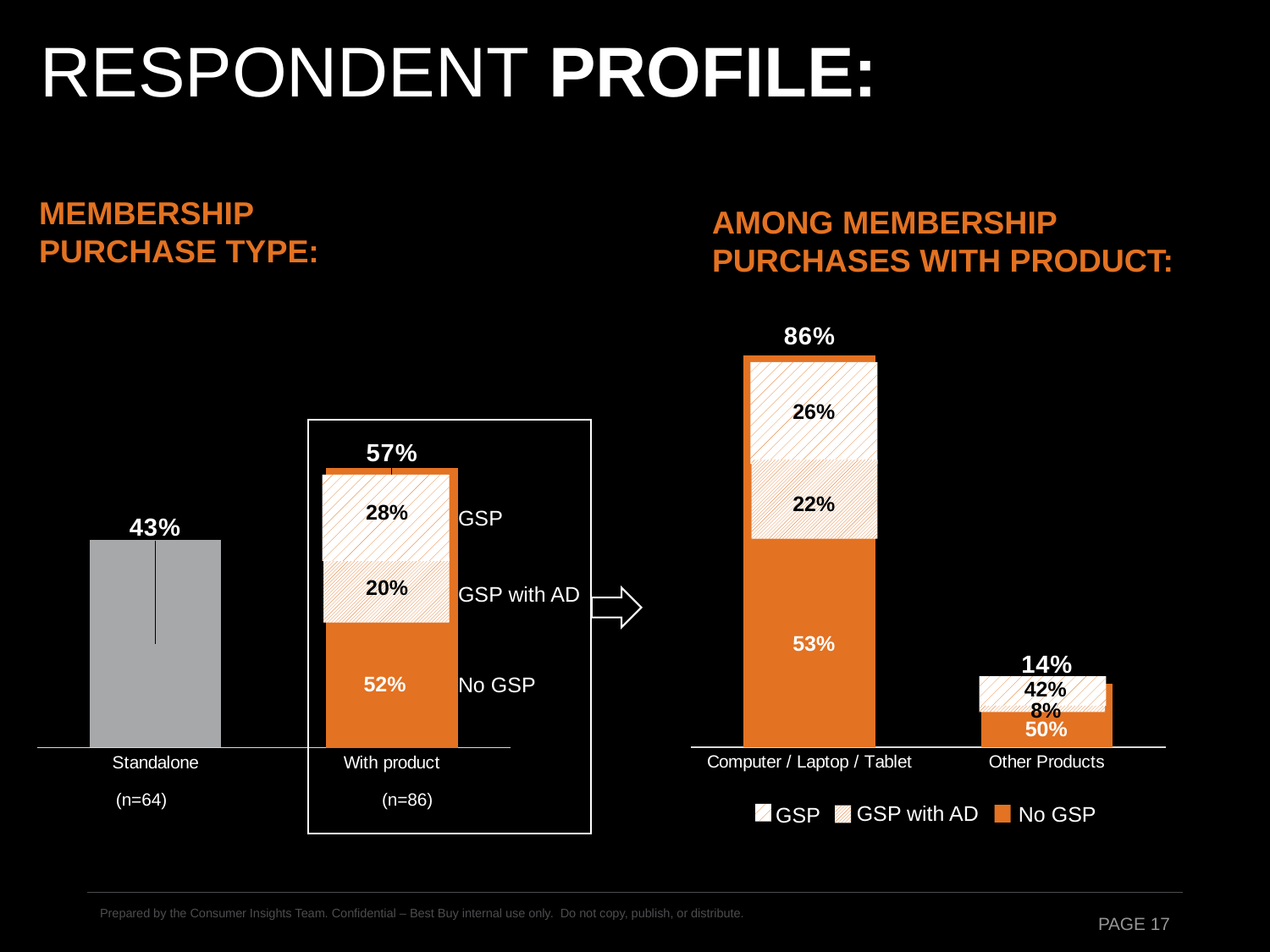

# RESPONDENT PROFILE:
MEMBERSHIP PURCHASE TYPE:
AMONG MEMBERSHIP PURCHASES WITH PRODUCT:

### Chart

| Category |  |
|---|---|
| Computer / Laptop / Tablet | 0.8604651162790697 |
| Other Products | 0.13953488372093023 |
26%

### Chart

| Category |  |
|---|---|
| Standalone | 0.4266666666666667 |
| With product | 0.5733333333333334 |

22%
28%
GSP

20%
GSP with AD

53%
52%
No GSP
42%

8%

50%
(n=64)
(n=86)
GSP with AD
No GSP
GSP

Prepared by the Consumer Insights Team. Confidential – Best Buy internal use only.  Do not copy, publish, or distribute.

PAGE 17